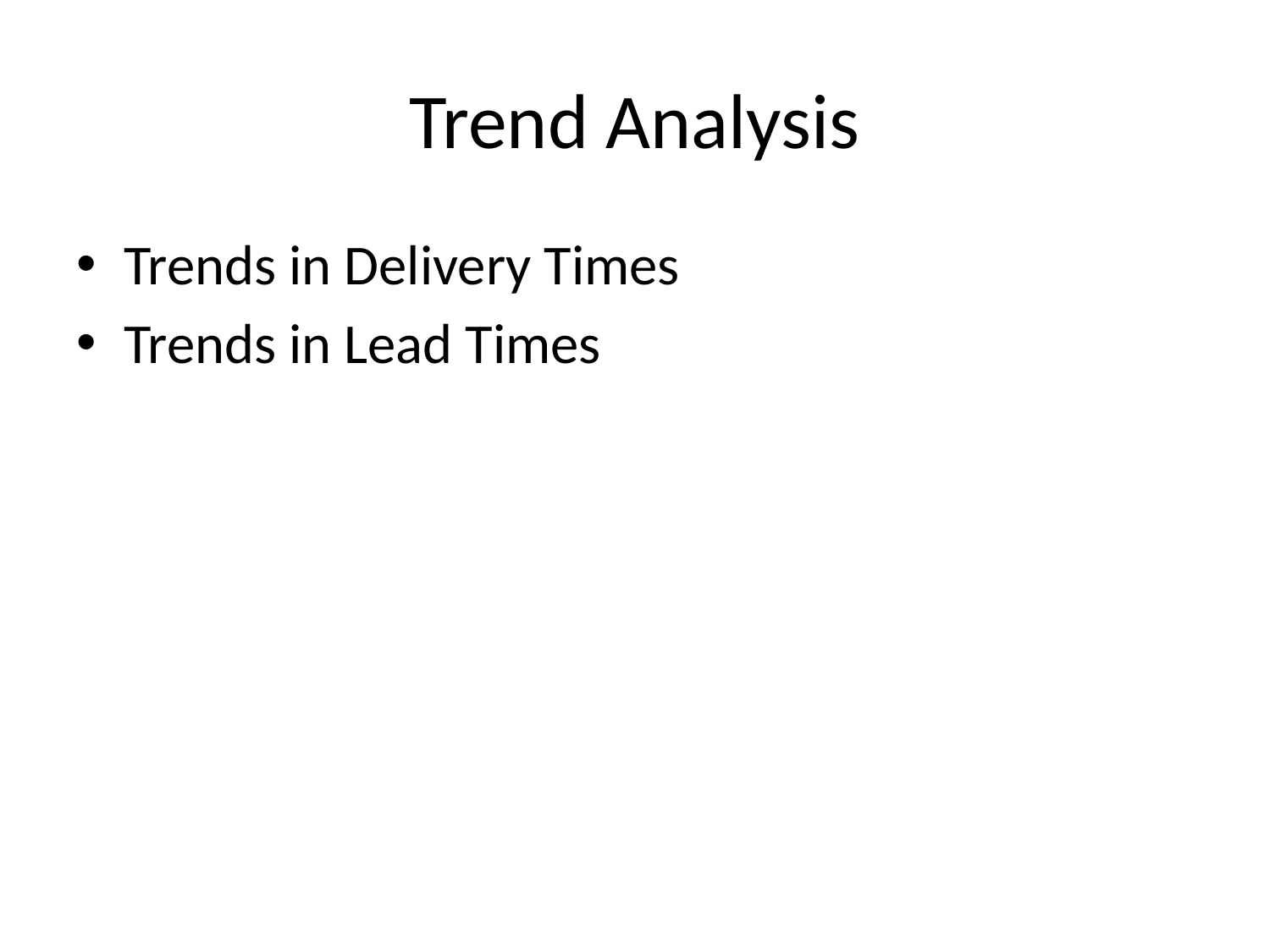

# Trend Analysis
Trends in Delivery Times
Trends in Lead Times